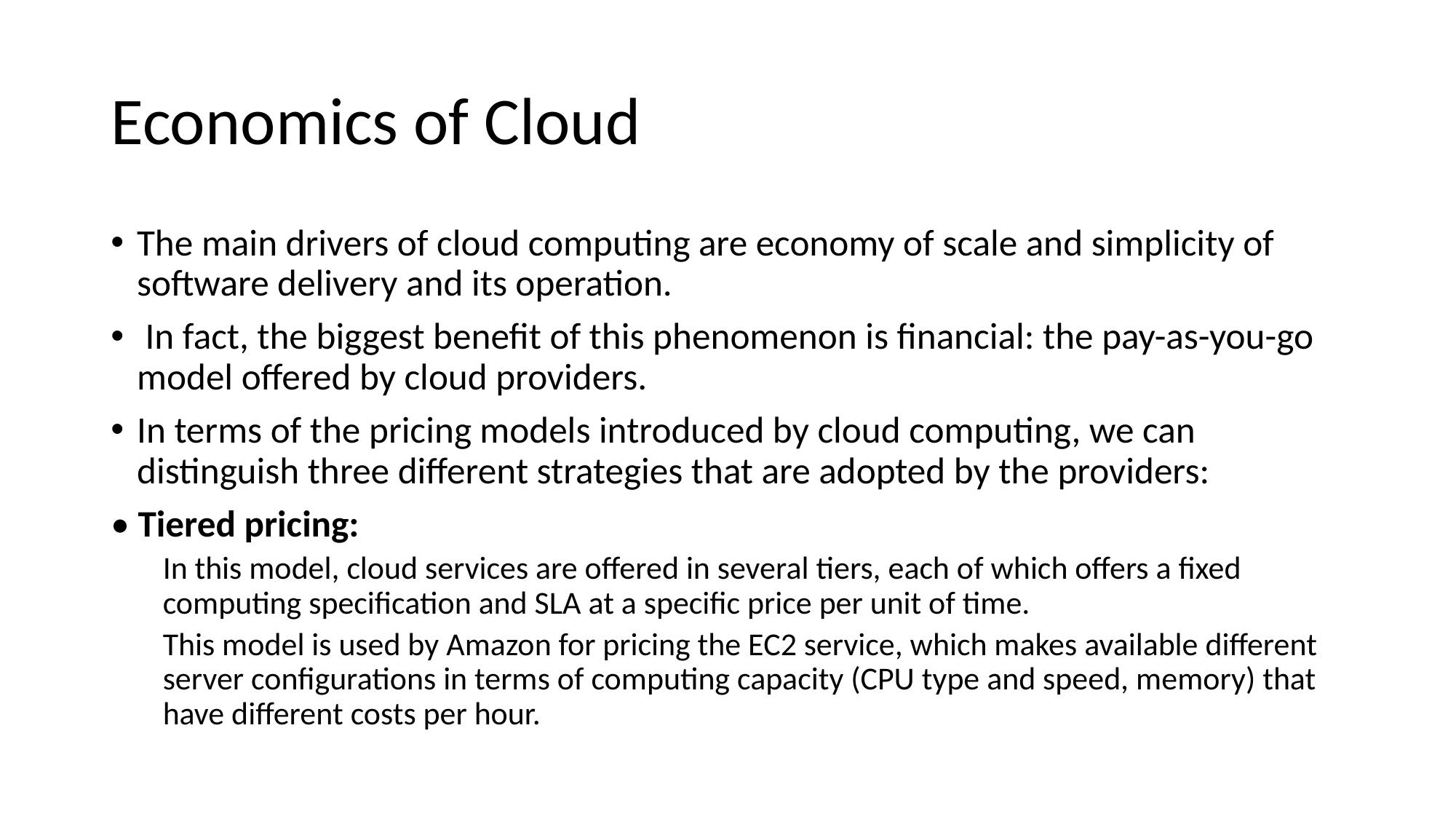

# Economics of Cloud
The main drivers of cloud computing are economy of scale and simplicity of software delivery and its operation.
 In fact, the biggest benefit of this phenomenon is financial: the pay-as-you-go model offered by cloud providers.
In terms of the pricing models introduced by cloud computing, we can distinguish three different strategies that are adopted by the providers:
• Tiered pricing:
In this model, cloud services are offered in several tiers, each of which offers a fixed computing specification and SLA at a specific price per unit of time.
This model is used by Amazon for pricing the EC2 service, which makes available different server configurations in terms of computing capacity (CPU type and speed, memory) that have different costs per hour.